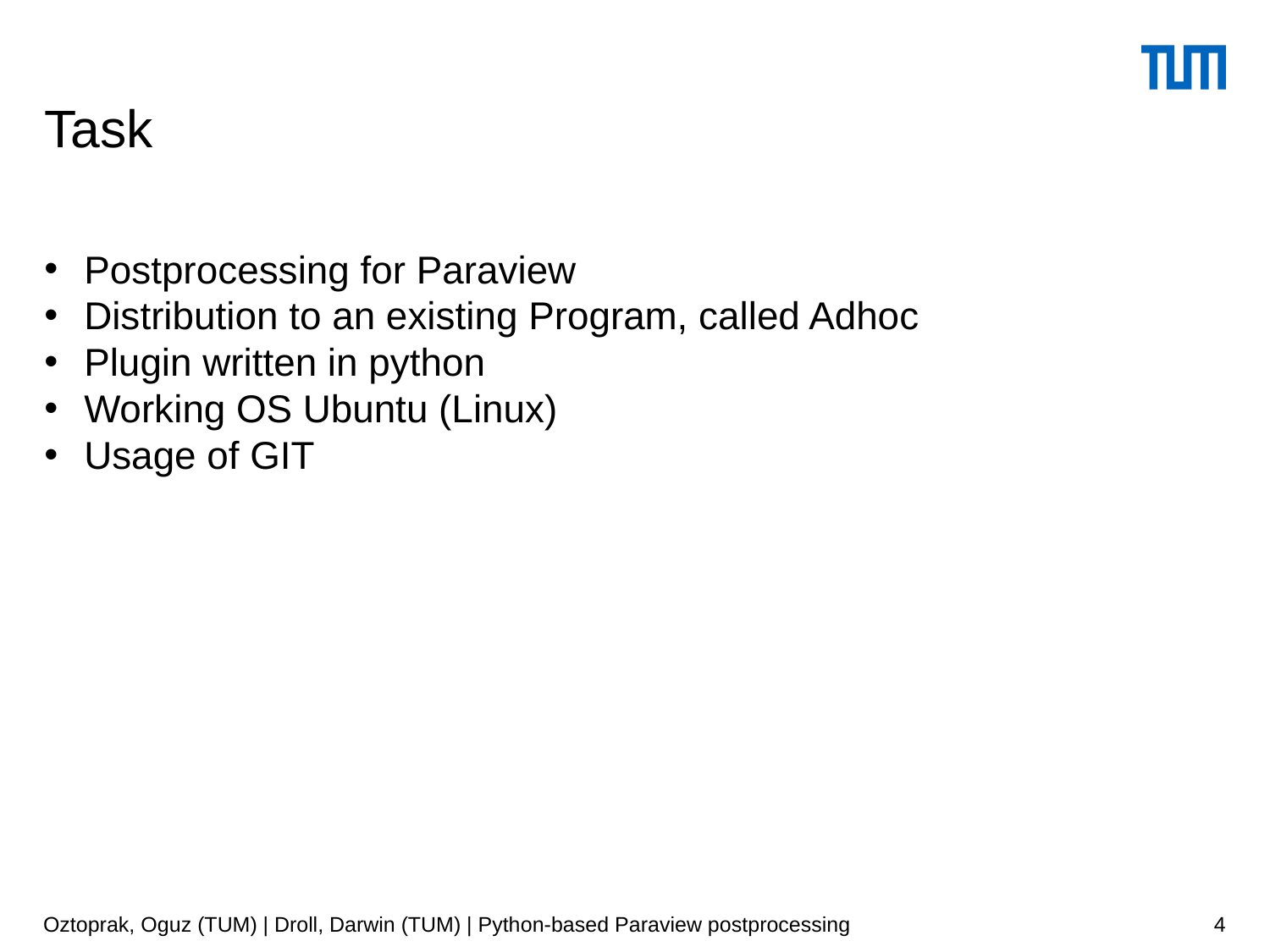

Task
Postprocessing for Paraview
Distribution to an existing Program, called Adhoc
Plugin written in python
Working OS Ubuntu (Linux)
Usage of GIT

Oztoprak, Oguz (TUM) | Droll, Darwin (TUM) | Python-based Paraview postprocessing
4